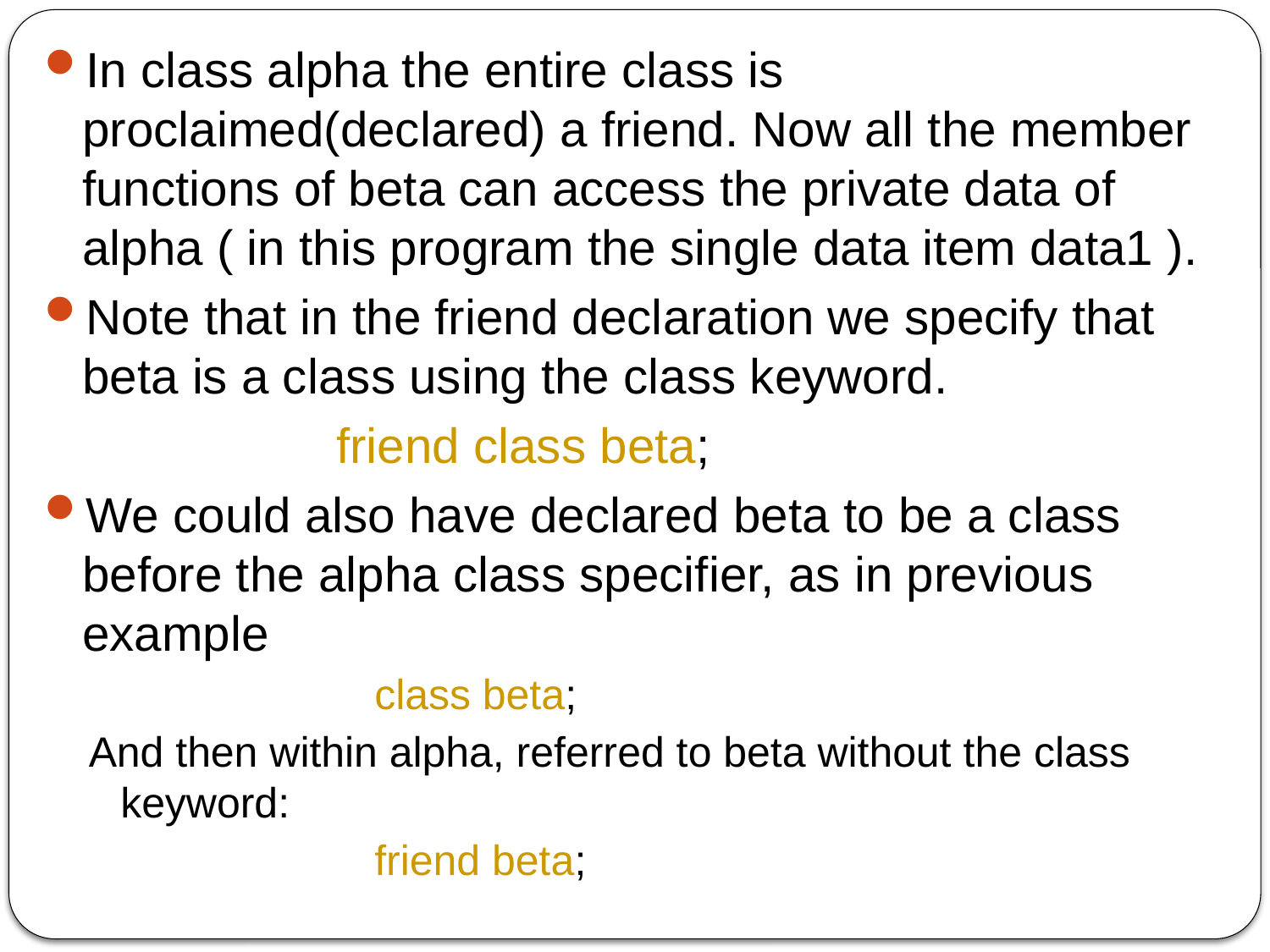

In class alpha the entire class is proclaimed(declared) a friend. Now all the member functions of beta can access the private data of alpha ( in this program the single data item data1 ).
Note that in the friend declaration we specify that beta is a class using the class keyword.
			friend class beta;
We could also have declared beta to be a class before the alpha class specifier, as in previous example
			class beta;
And then within alpha, referred to beta without the class keyword:
			friend beta;